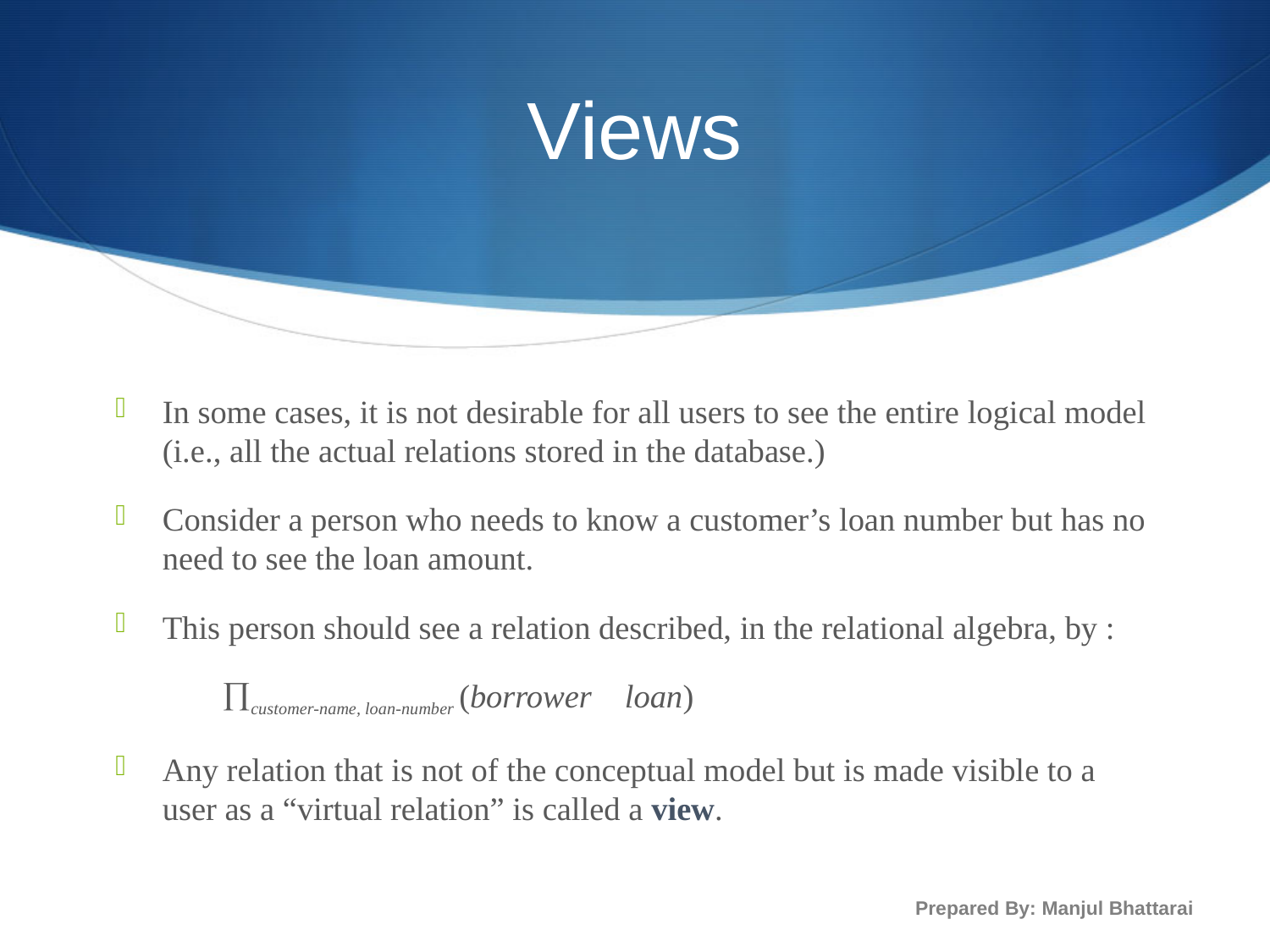

# Views
In some cases, it is not desirable for all users to see the entire logical model (i.e., all the actual relations stored in the database.)
Consider a person who needs to know a customer’s loan number but has no need to see the loan amount.
This person should see a relation described, in the relational algebra, by :
	∏customer-name, loan-number (borrower    loan)
Any relation that is not of the conceptual model but is made visible to a user as a “virtual relation” is called a view.

Prepared By: Manjul Bhattarai